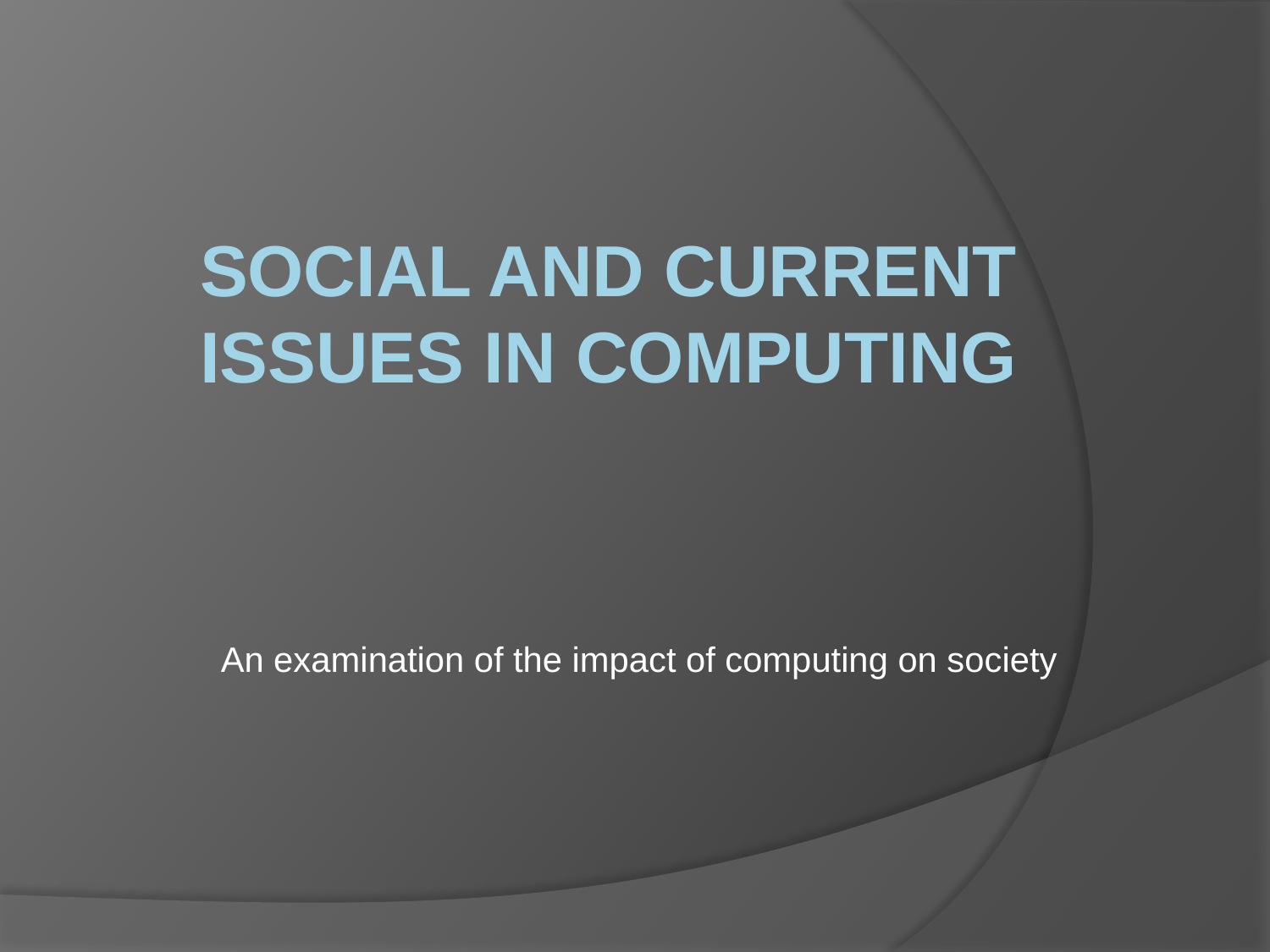

# Social and Current Issues in Computing
An examination of the impact of computing on society